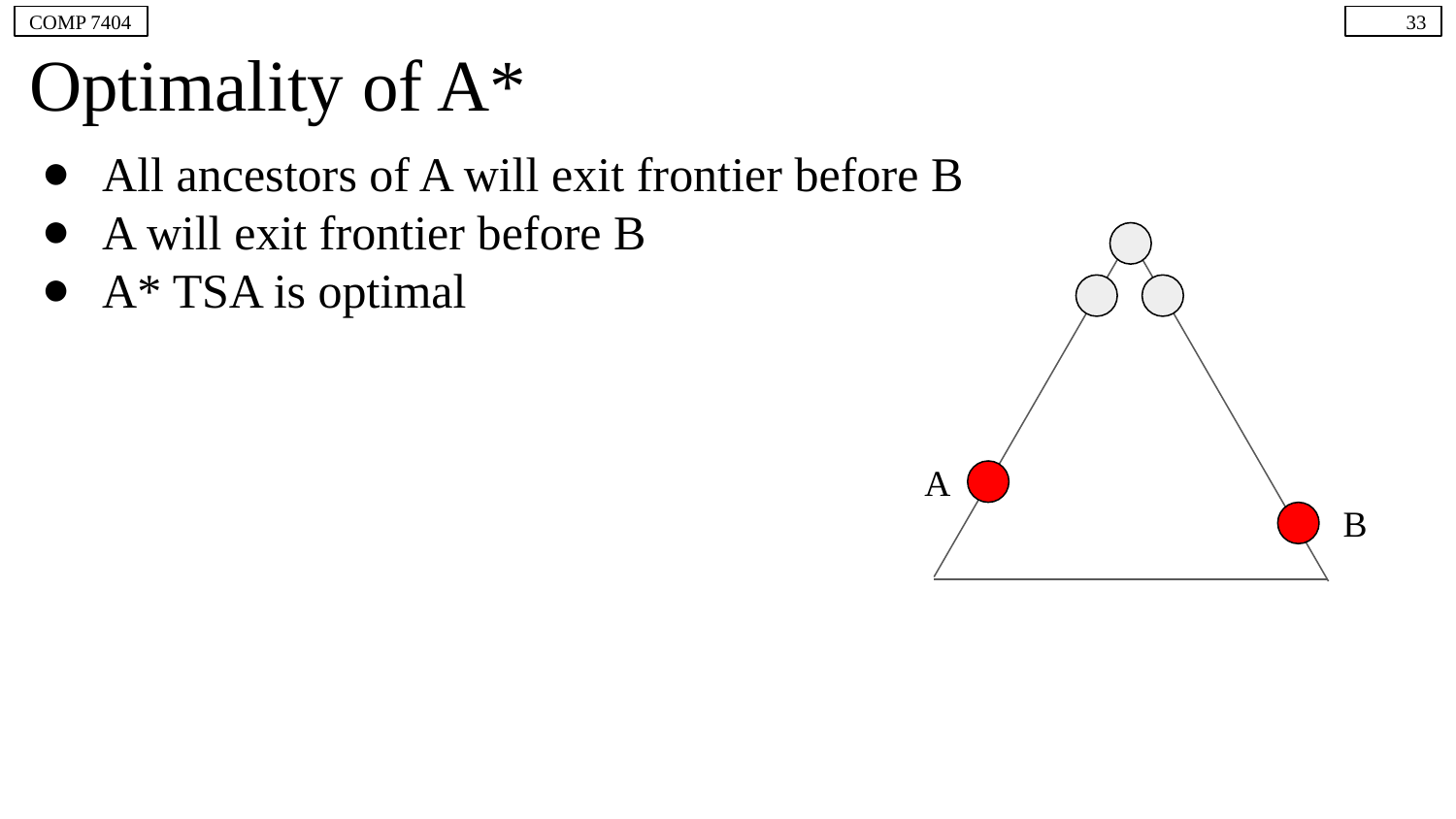

COMP 7404
33
# Optimality of A*
All ancestors of A will exit frontier before B
A will exit frontier before B
A* TSA is optimal

A

B